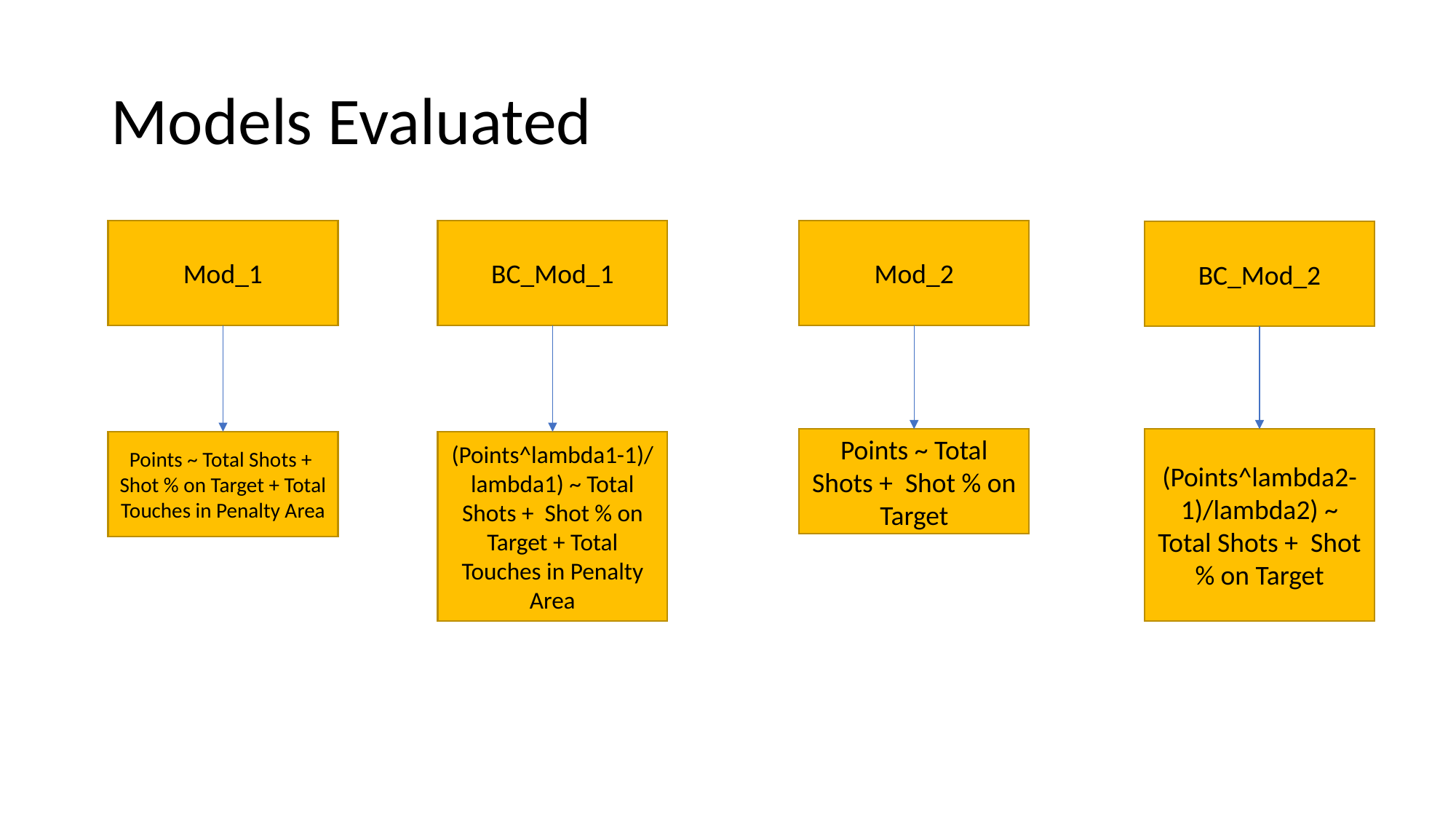

# Models Evaluated
Mod_1
BC_Mod_1
Mod_2
BC_Mod_2
Points ~ Total Shots +  Shot % on Target
(Points^lambda2-1)/lambda2) ~ Total Shots +  Shot % on Target
Points ~ Total Shots +  Shot % on Target + Total Touches in Penalty Area
(Points^lambda1-1)/lambda1) ~ Total Shots +  Shot % on Target + Total Touches in Penalty Area